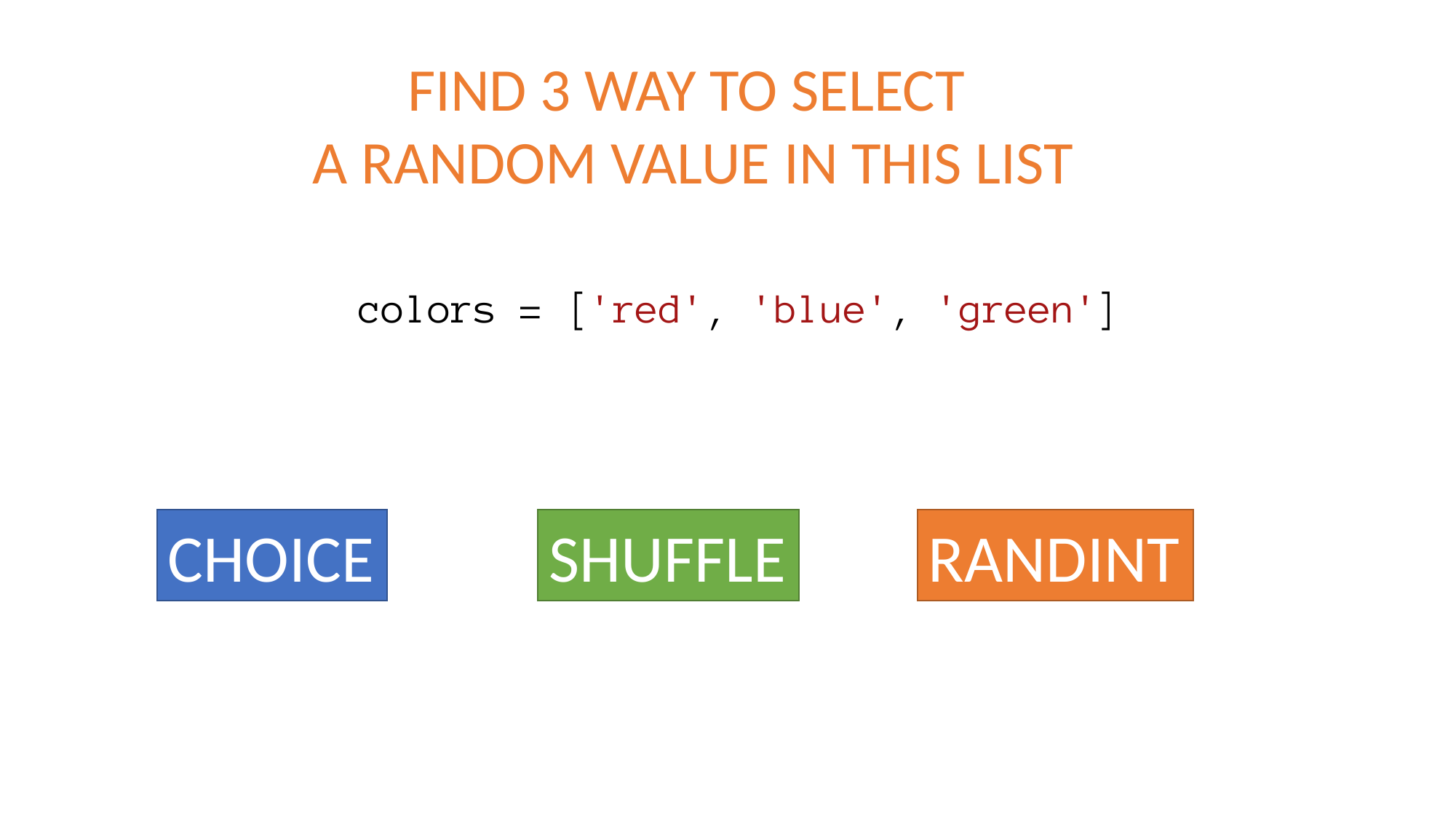

FIND 3 WAY TO SELECT
A RANDOM VALUE IN THIS LIST
colors = ['red', 'blue', 'green']
SHUFFLE
RANDINT
CHOICE